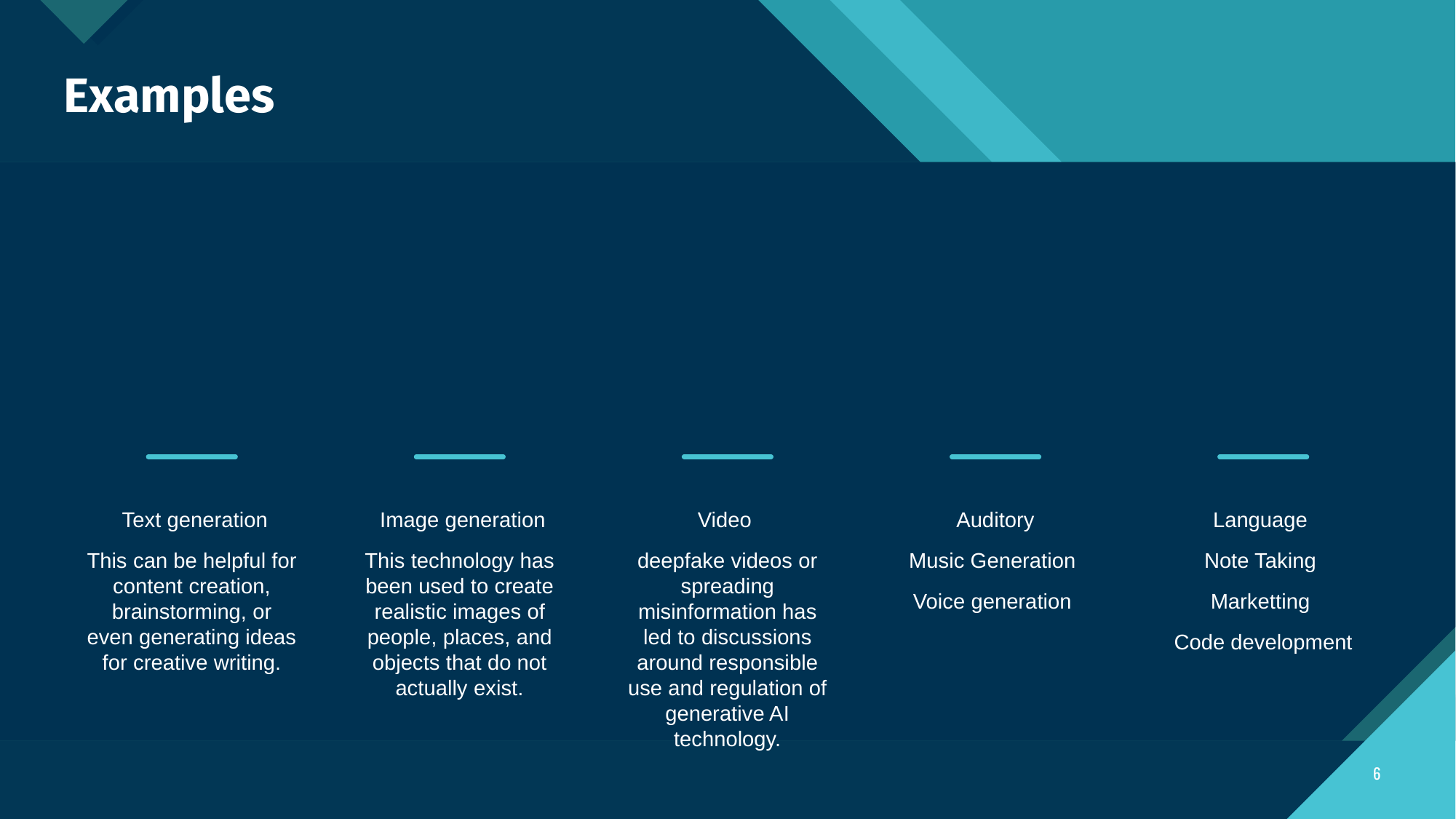

# Examples

 Text generation
This can be helpful for content creation, brainstorming, or even generating ideas for creative writing.
 Image generation
This technology has been used to create realistic images of people, places, and objects that do not actually exist.
Video
deepfake videos or spreading misinformation has led to discussions around responsible use and regulation of generative AI technology.
Auditory
Music Generation
Voice generation
Language
Note Taking
Marketting
Code development
6